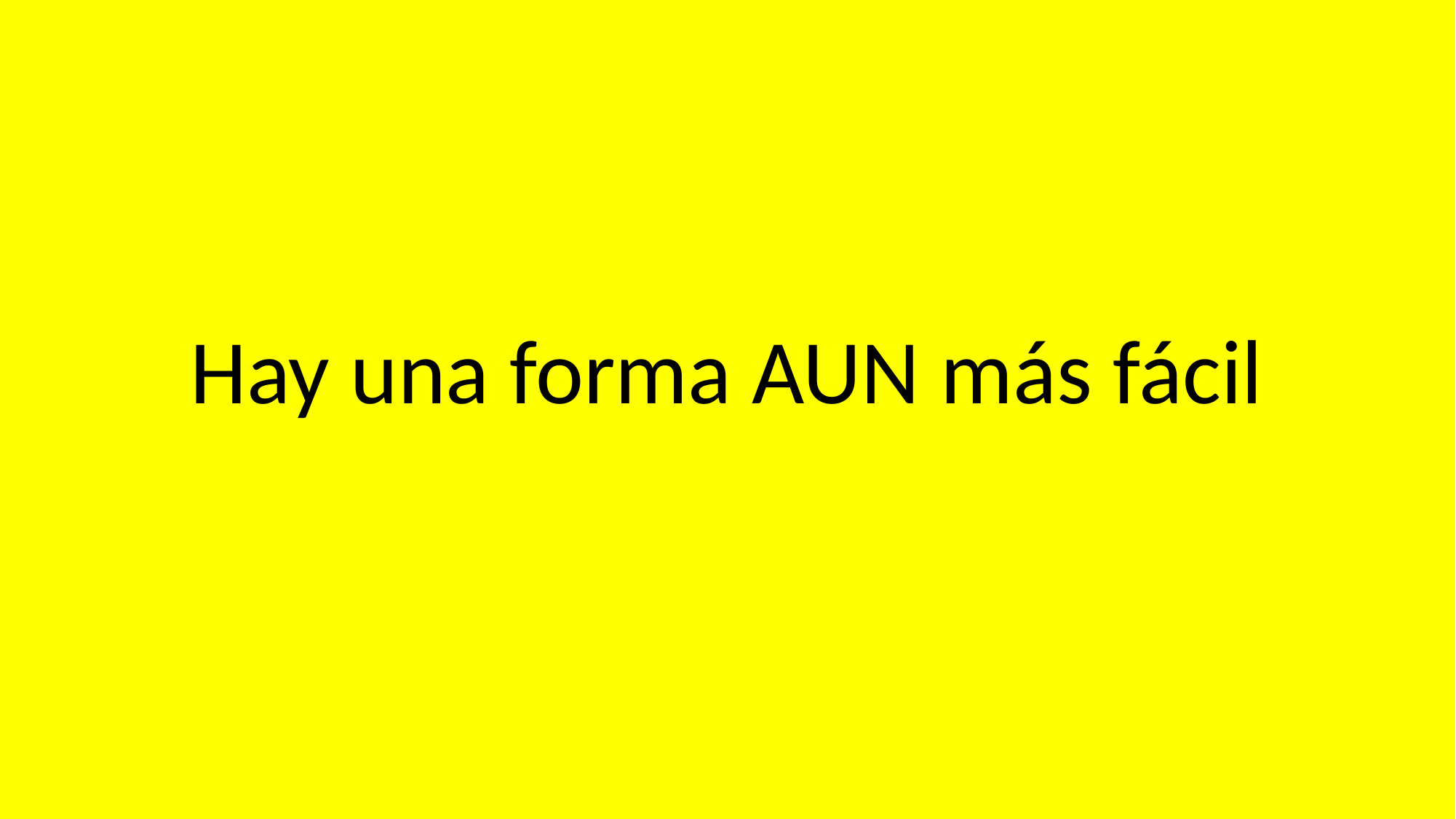

# Hay una forma AUN más fácil